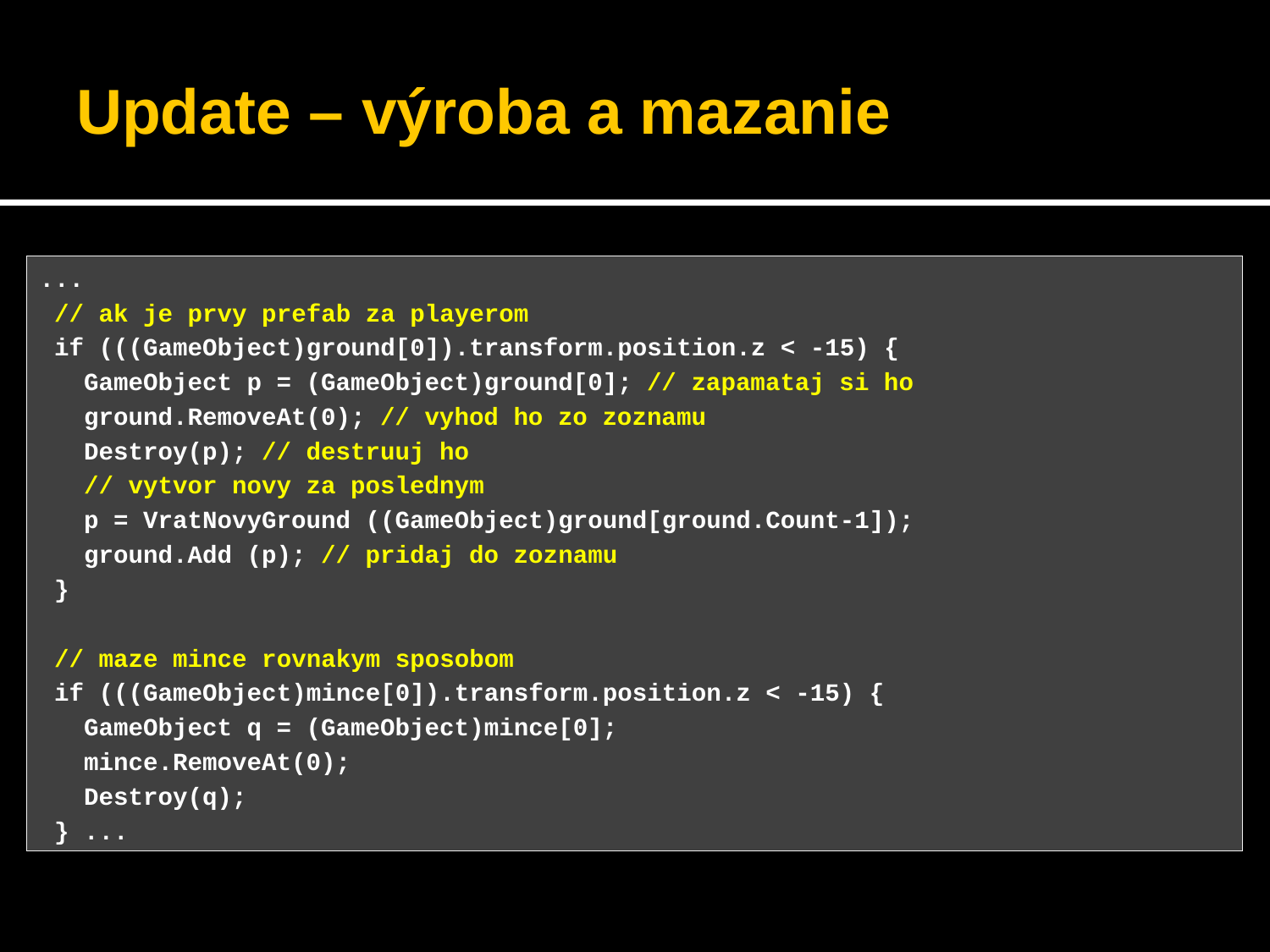

# Update – výroba a mazanie
...
 // ak je prvy prefab za playerom
 if (((GameObject)ground[0]).transform.position.z < -15) {
   GameObject p = (GameObject)ground[0]; // zapamataj si ho
   ground.RemoveAt(0); // vyhod ho zo zoznamu
   Destroy(p); // destruuj ho
   // vytvor novy za poslednym
   p = VratNovyGround ((GameObject)ground[ground.Count-1]);
   ground.Add (p); // pridaj do zoznamu
 }

 // maze mince rovnakym sposobom
 if (((GameObject)mince[0]).transform.position.z < -15) {
   GameObject q = (GameObject)mince[0];
   mince.RemoveAt(0);
   Destroy(q);
 } ...